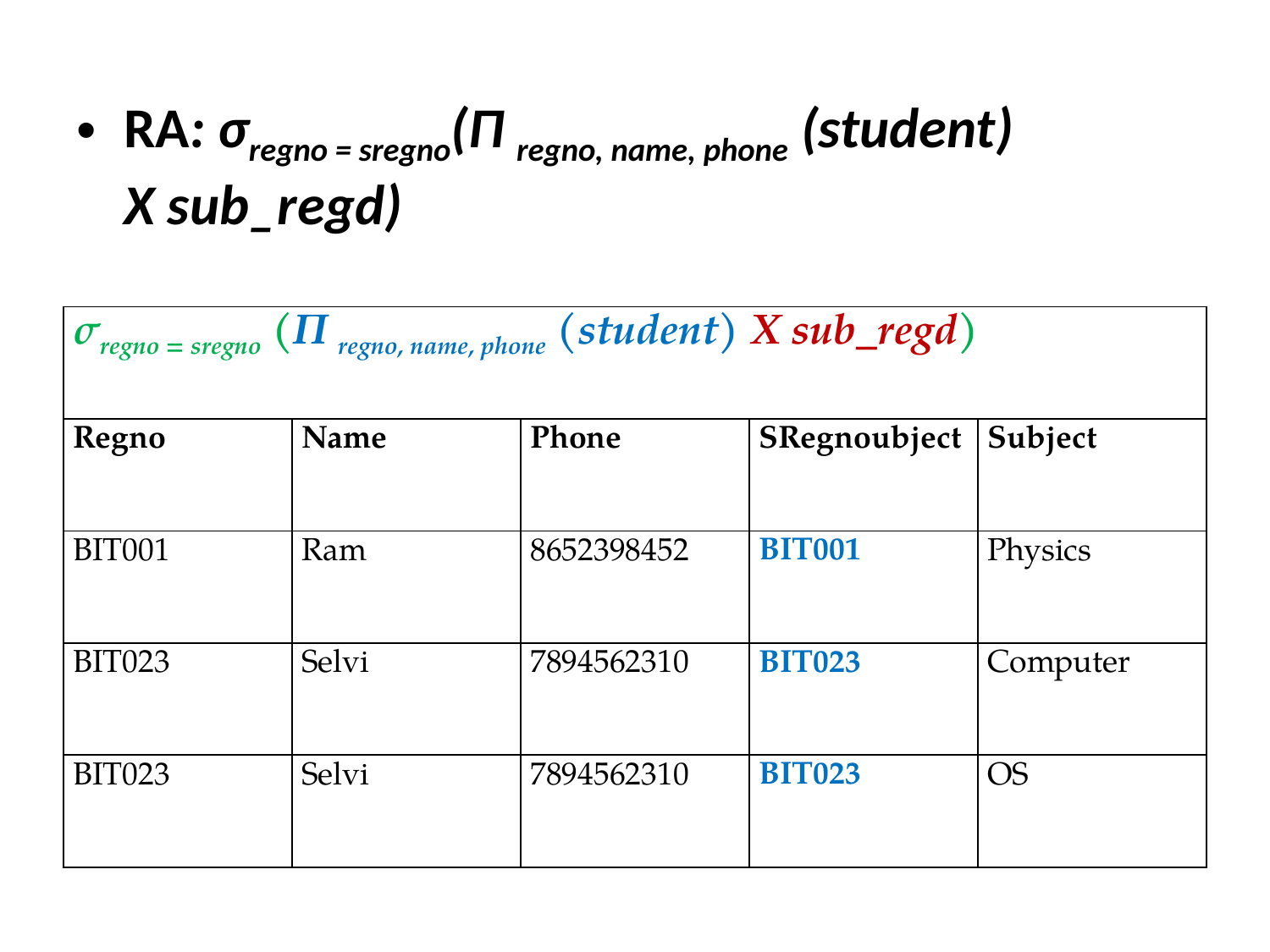

RA: σregno = sregno(Π regno, name, phone (student) X sub_regd)

| σregno = sregno (Π regno, name, phone (student) X sub\_regd) |  |  |  |  |
| --- | --- | --- | --- | --- |
| Regno | Name | Phone | SRegnoubject | Subject |
| BIT001 | Ram | 8652398452 | BIT001 | Physics |
| BIT023 | Selvi | 7894562310 | BIT023 | Computer |
| BIT023 | Selvi | 7894562310 | BIT023 | OS |